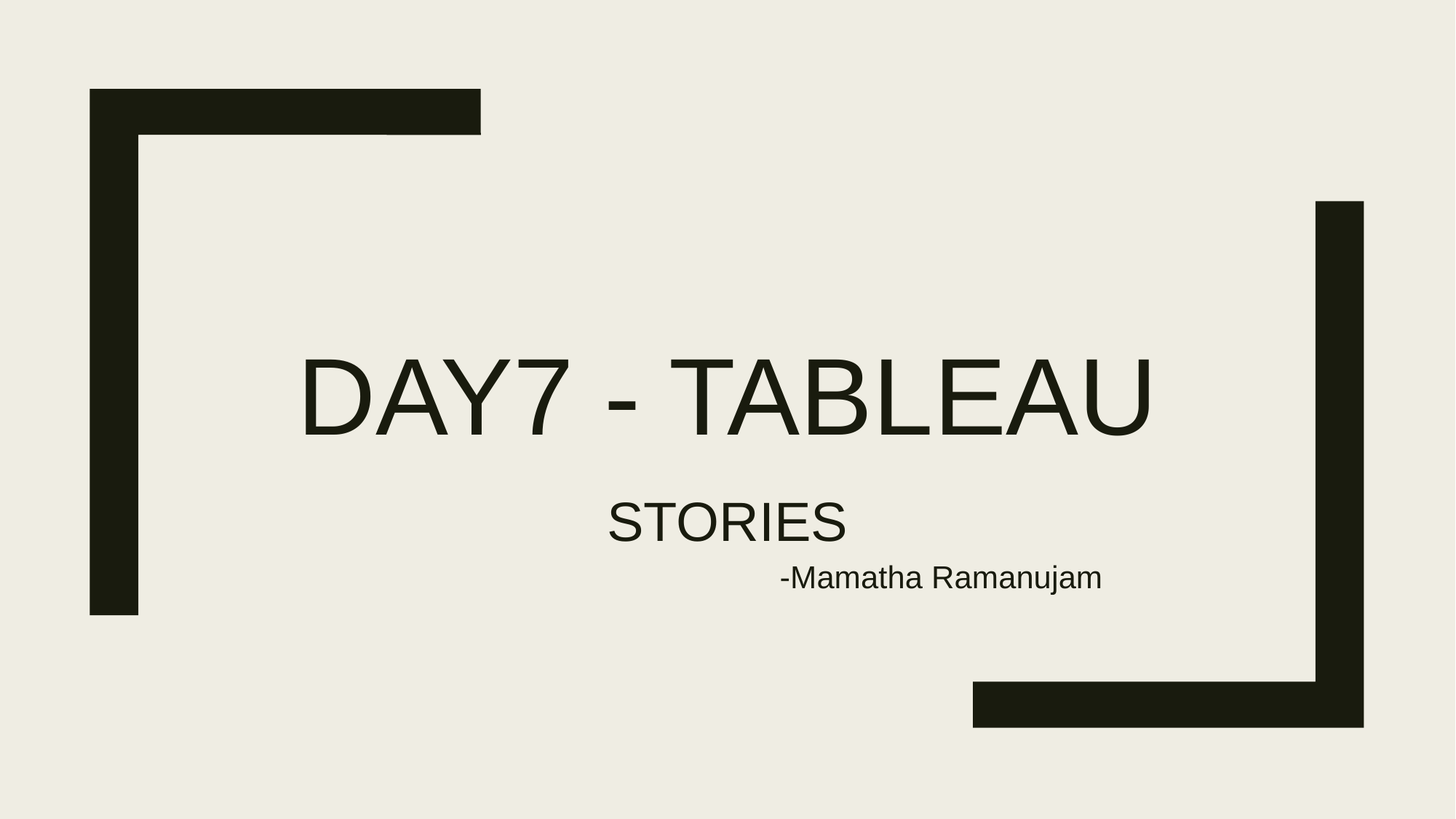

# Day7 - TABLEAU
STORIES
                                                -Mamatha Ramanujam